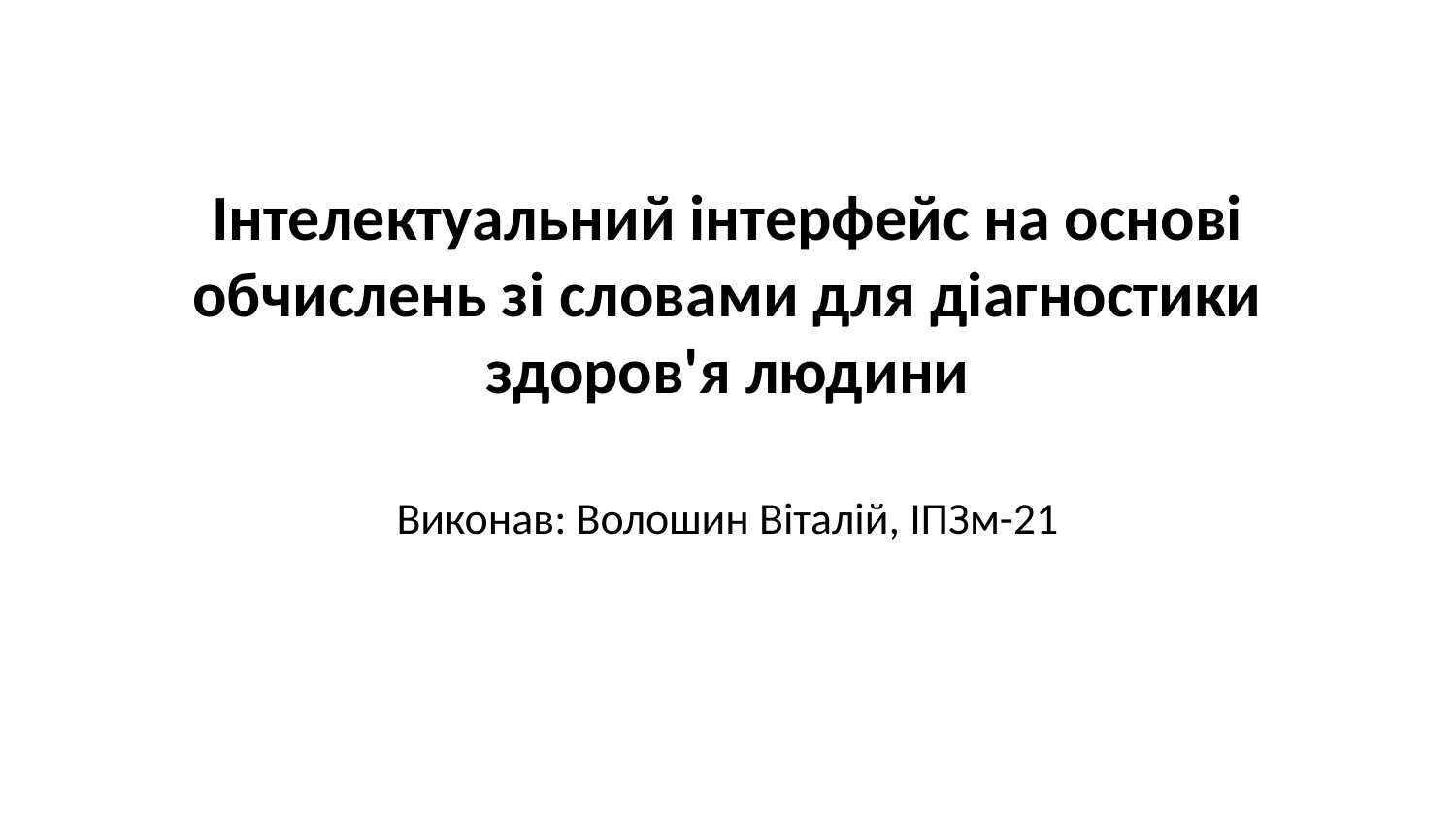

# Інтелектуальний інтерфейс на основі обчислень зі словами для діагностики здоров'я людини
Виконав: Волошин Віталій, ІПЗм-21